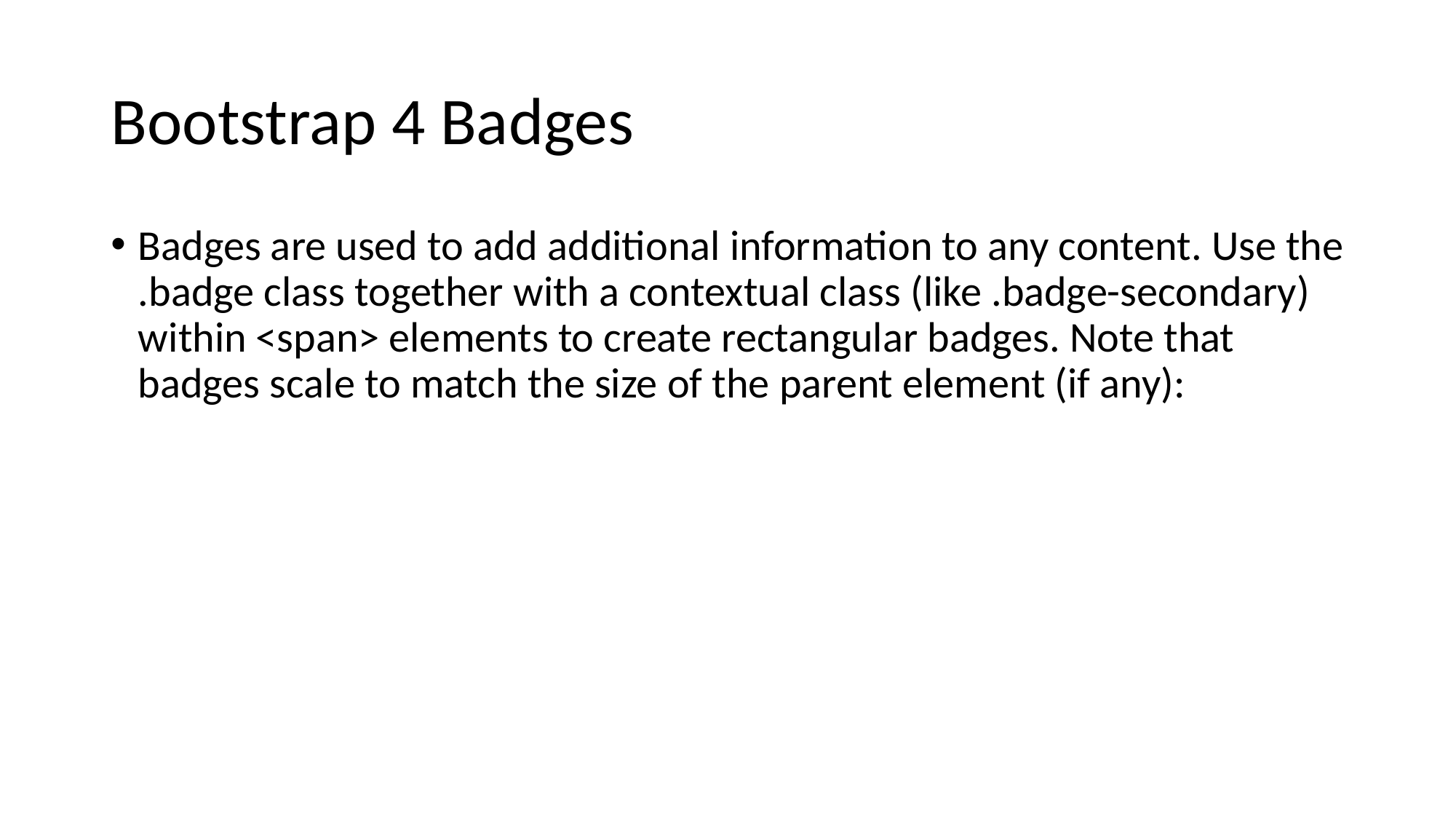

# Bootstrap 4 Badges
Badges are used to add additional information to any content. Use the .badge class together with a contextual class (like .badge-secondary) within <span> elements to create rectangular badges. Note that badges scale to match the size of the parent element (if any):